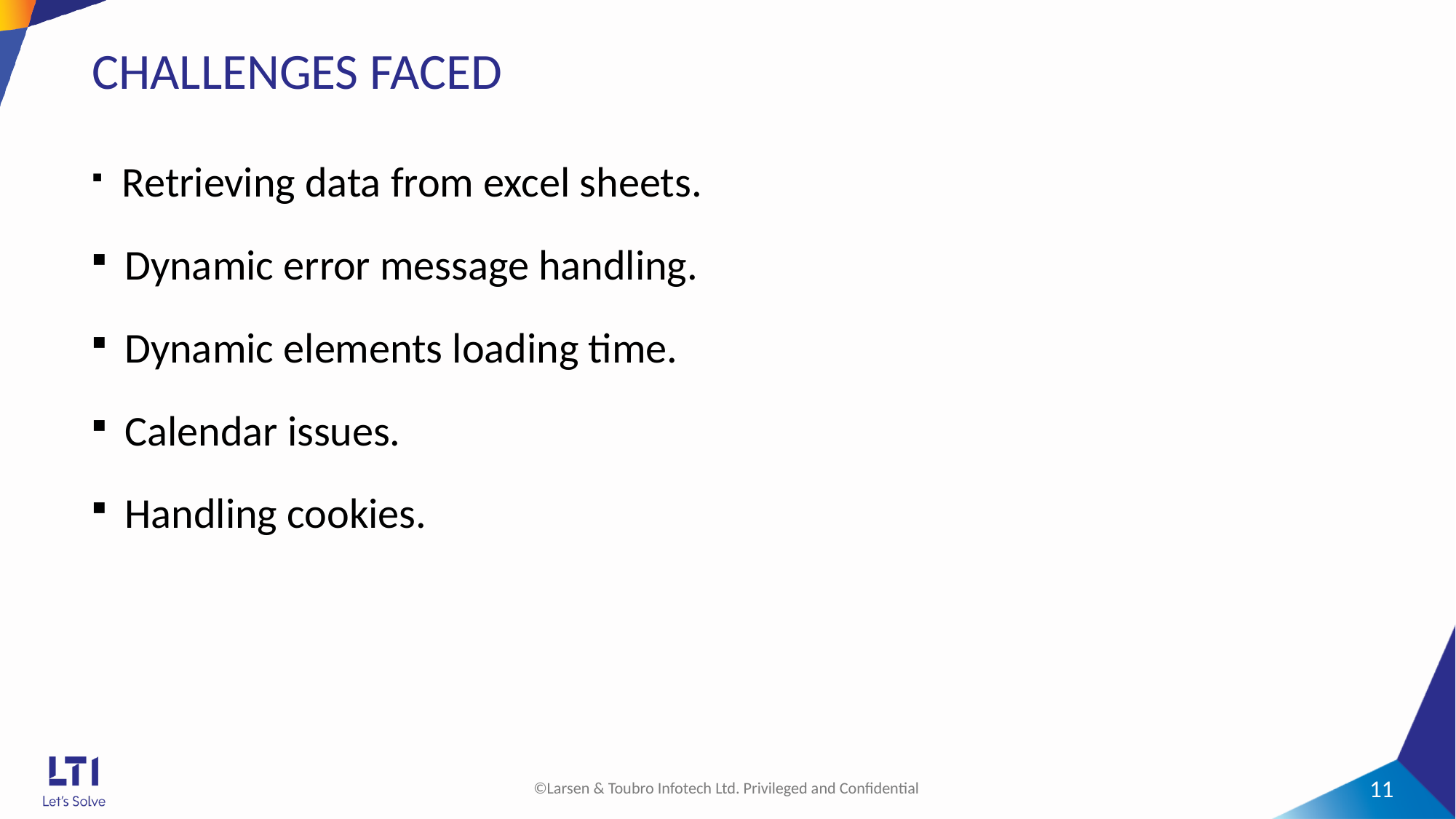

# CHALLENGES FACED
 Retrieving data from excel sheets.
 Dynamic error message handling.
 Dynamic elements loading time.
 Calendar issues.
 Handling cookies.